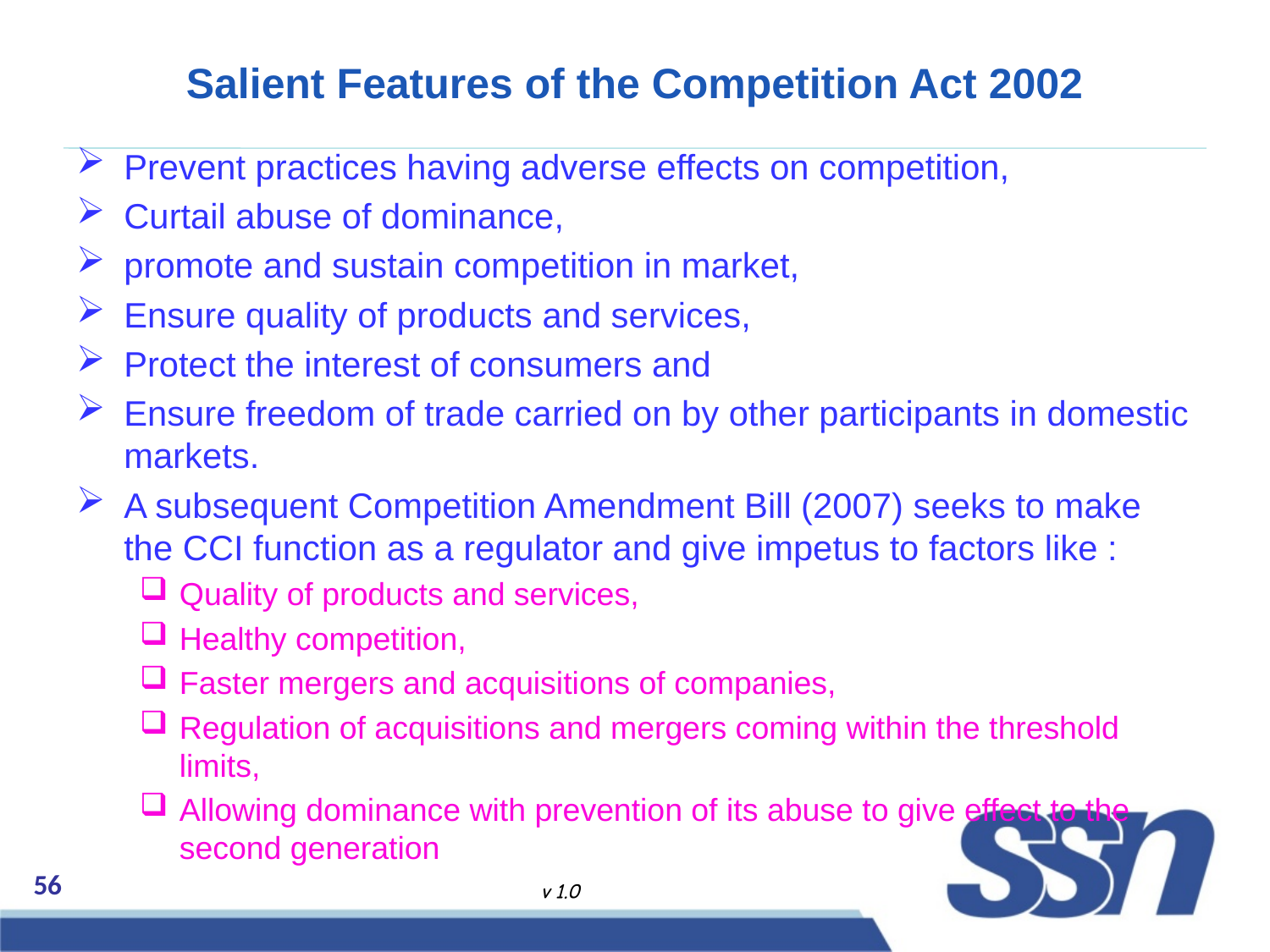

# Salient Features of the Competition Act 2002
Prevent practices having adverse effects on competition,
Curtail abuse of dominance,
promote and sustain competition in market,
Ensure quality of products and services,
Protect the interest of consumers and
Ensure freedom of trade carried on by other participants in domestic markets.
A subsequent Competition Amendment Bill (2007) seeks to make the CCI function as a regulator and give impetus to factors like :
Quality of products and services,
Healthy competition,
Faster mergers and acquisitions of companies,
Regulation of acquisitions and mergers coming within the threshold limits,
Allowing dominance with prevention of its abuse to give effect to the second generation